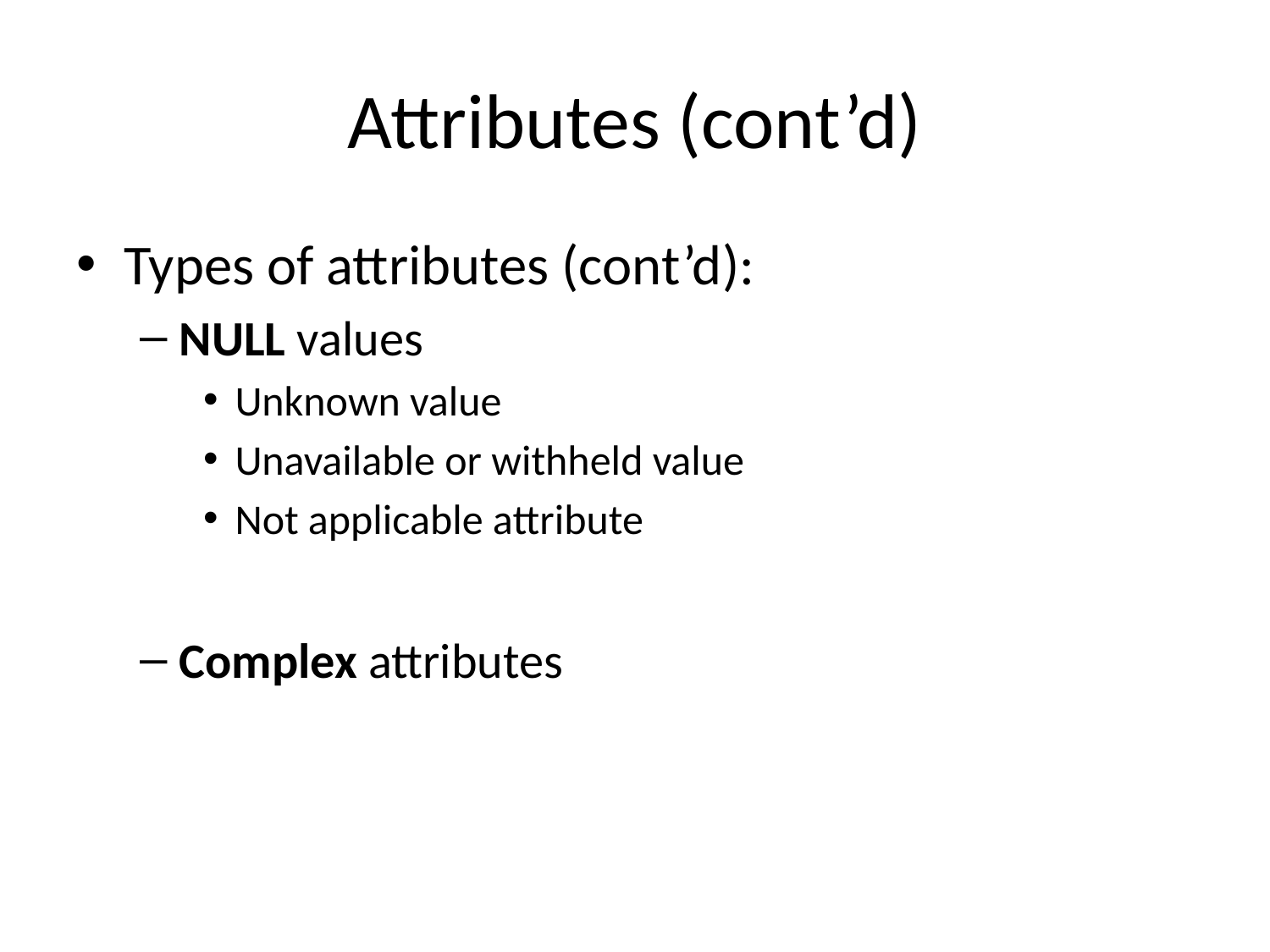

# Attributes (cont’d)
Types of attributes (cont’d):
NULL values
Unknown value
Unavailable or withheld value
Not applicable attribute

Complex attributes